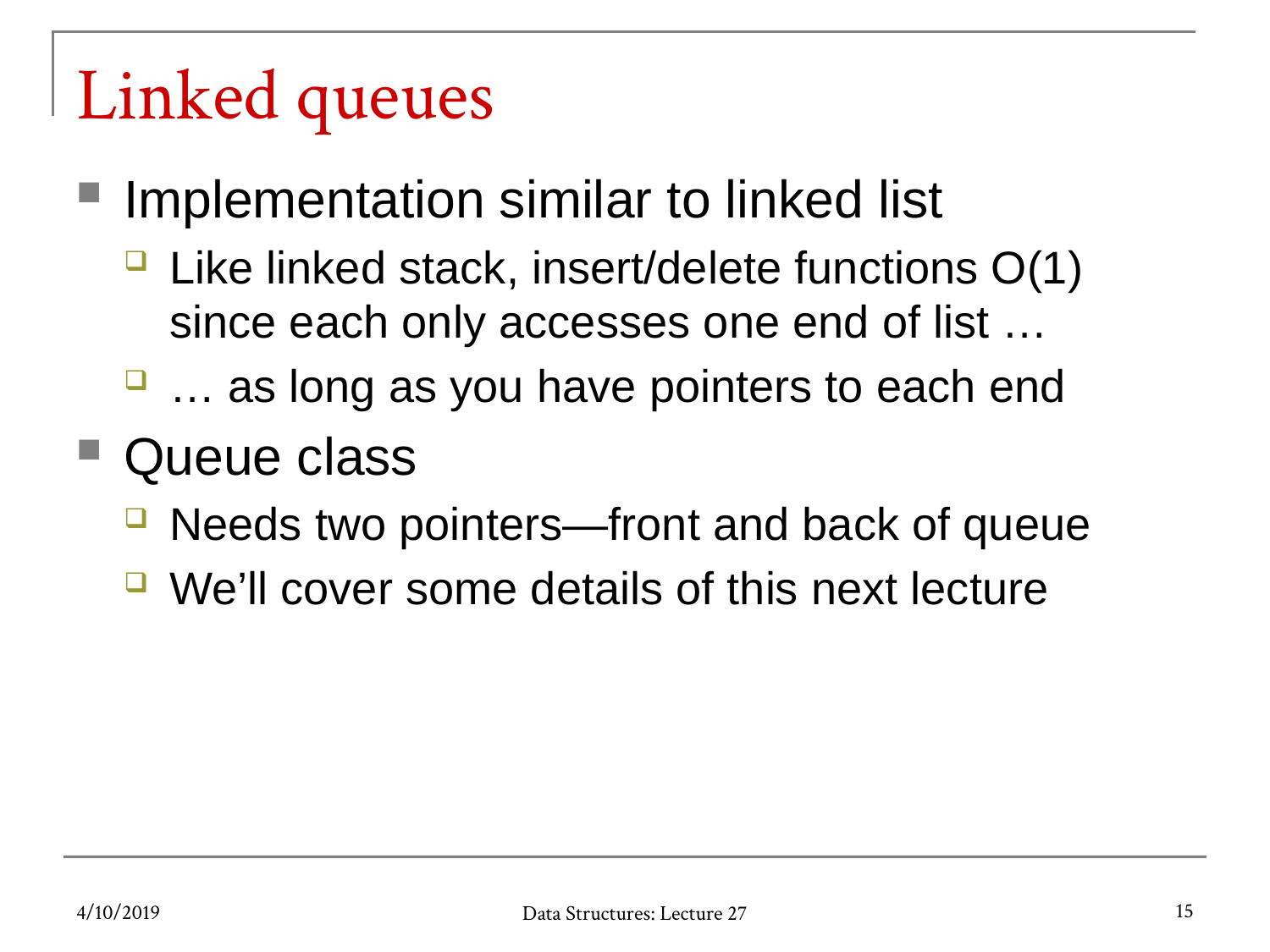

# Linked queues
Implementation similar to linked list
Like linked stack, insert/delete functions O(1) since each only accesses one end of list …
… as long as you have pointers to each end
Queue class
Needs two pointers—front and back of queue
We’ll cover some details of this next lecture
4/10/2019
15
Data Structures: Lecture 27